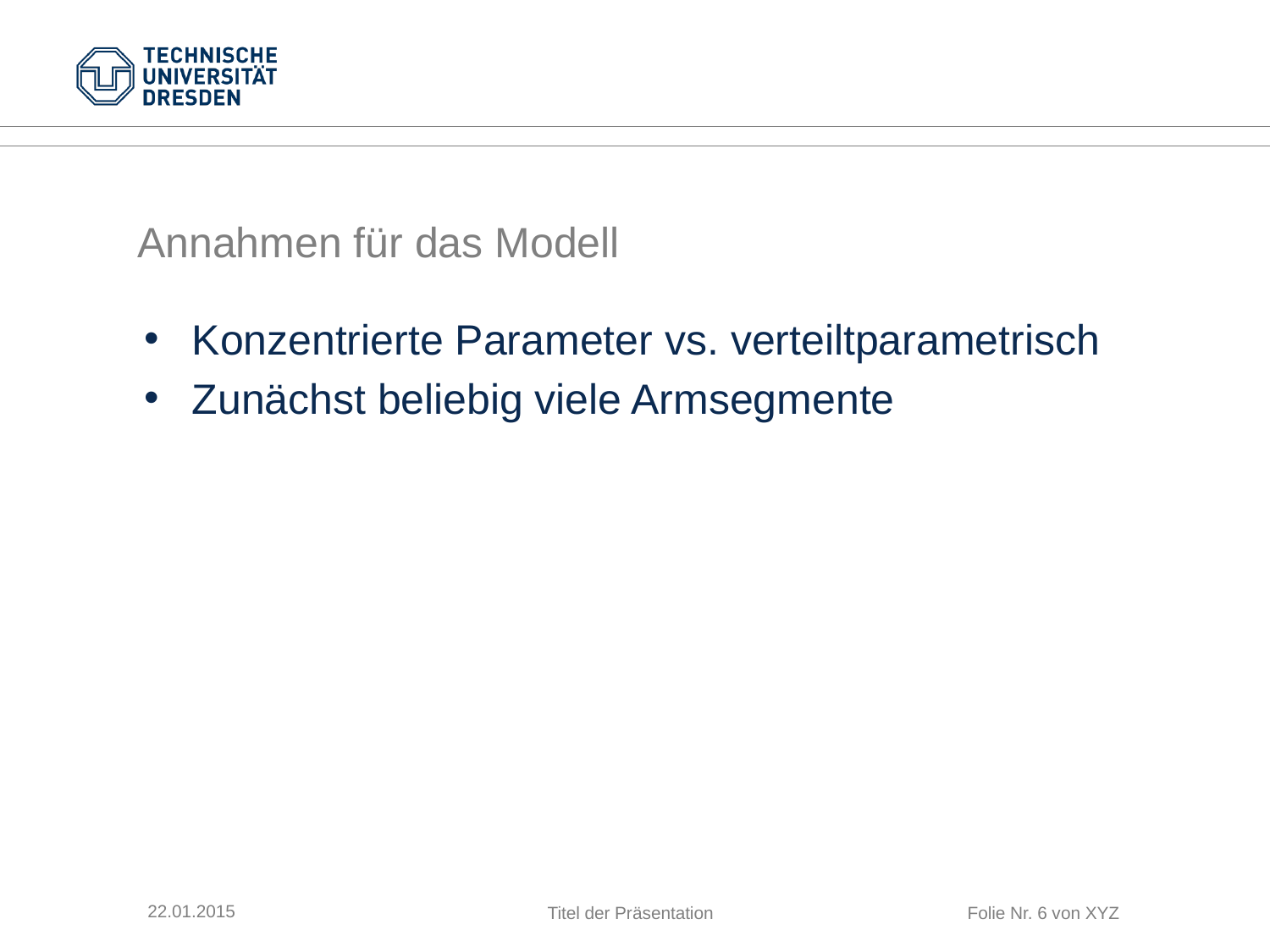

# Annahmen für das Modell
Konzentrierte Parameter vs. verteiltparametrisch
Zunächst beliebig viele Armsegmente

22.01.2015